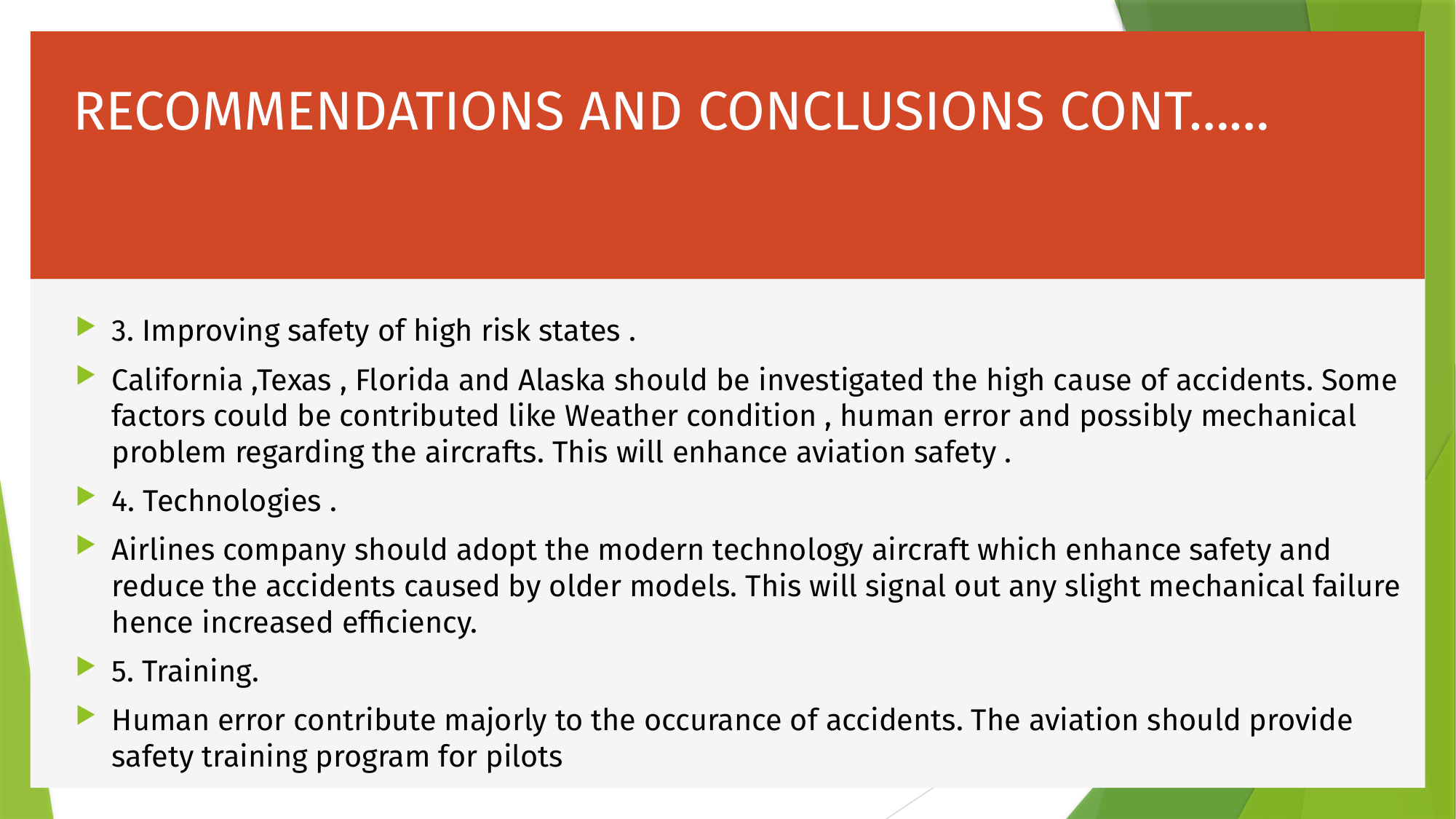

# RECOMMENDATIONS AND CONCLUSIONS CONT……
3. Improving safety of high risk states .
California ,Texas , Florida and Alaska should be investigated the high cause of accidents. Some factors could be contributed like Weather condition , human error and possibly mechanical problem regarding the aircrafts. This will enhance aviation safety .
4. Technologies .
Airlines company should adopt the modern technology aircraft which enhance safety and reduce the accidents caused by older models. This will signal out any slight mechanical failure hence increased efficiency.
5. Training.
Human error contribute majorly to the occurance of accidents. The aviation should provide safety training program for pilots